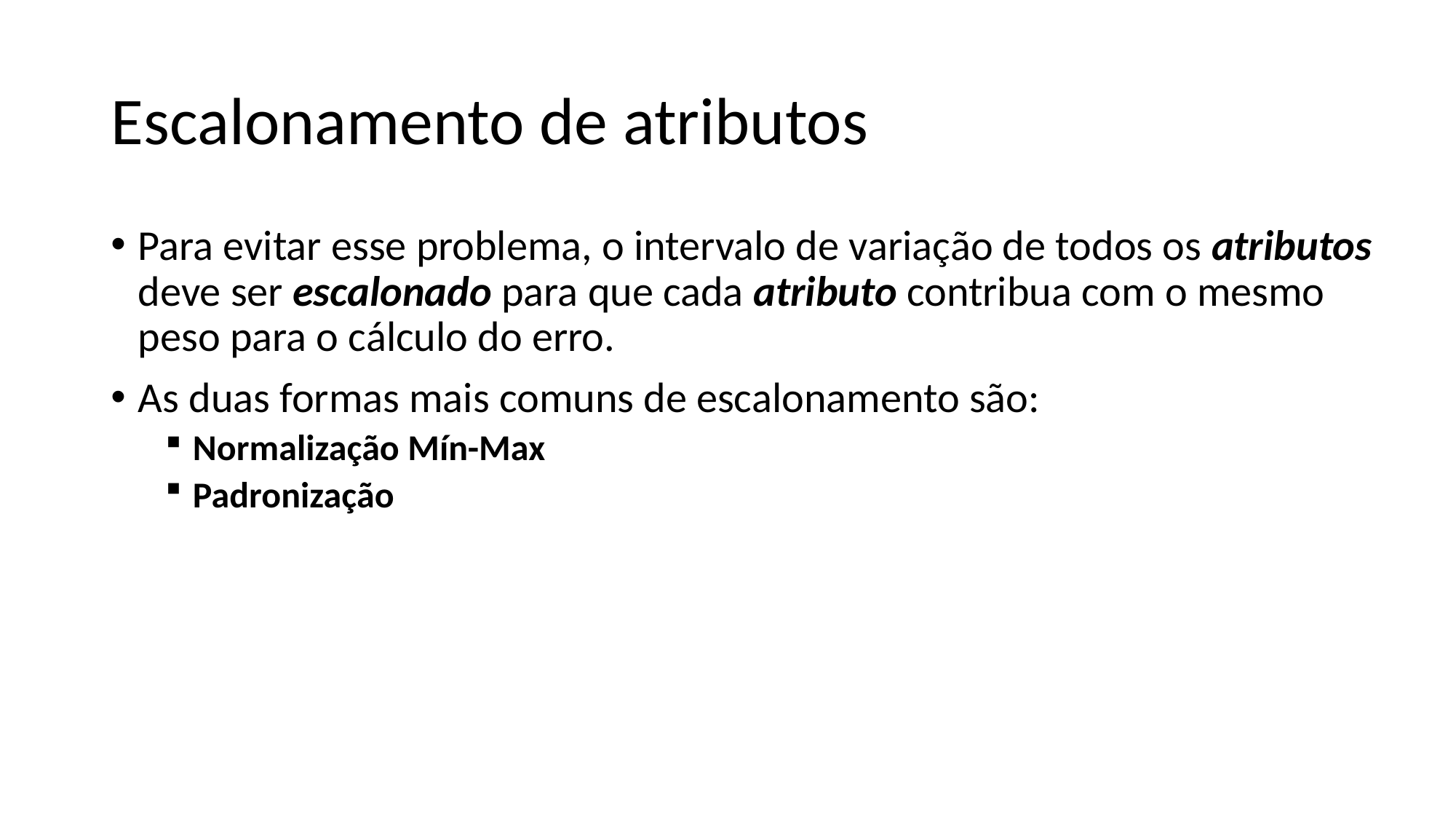

# Escalonamento de atributos
Para evitar esse problema, o intervalo de variação de todos os atributos deve ser escalonado para que cada atributo contribua com o mesmo peso para o cálculo do erro.
As duas formas mais comuns de escalonamento são:
Normalização Mín-Max
Padronização